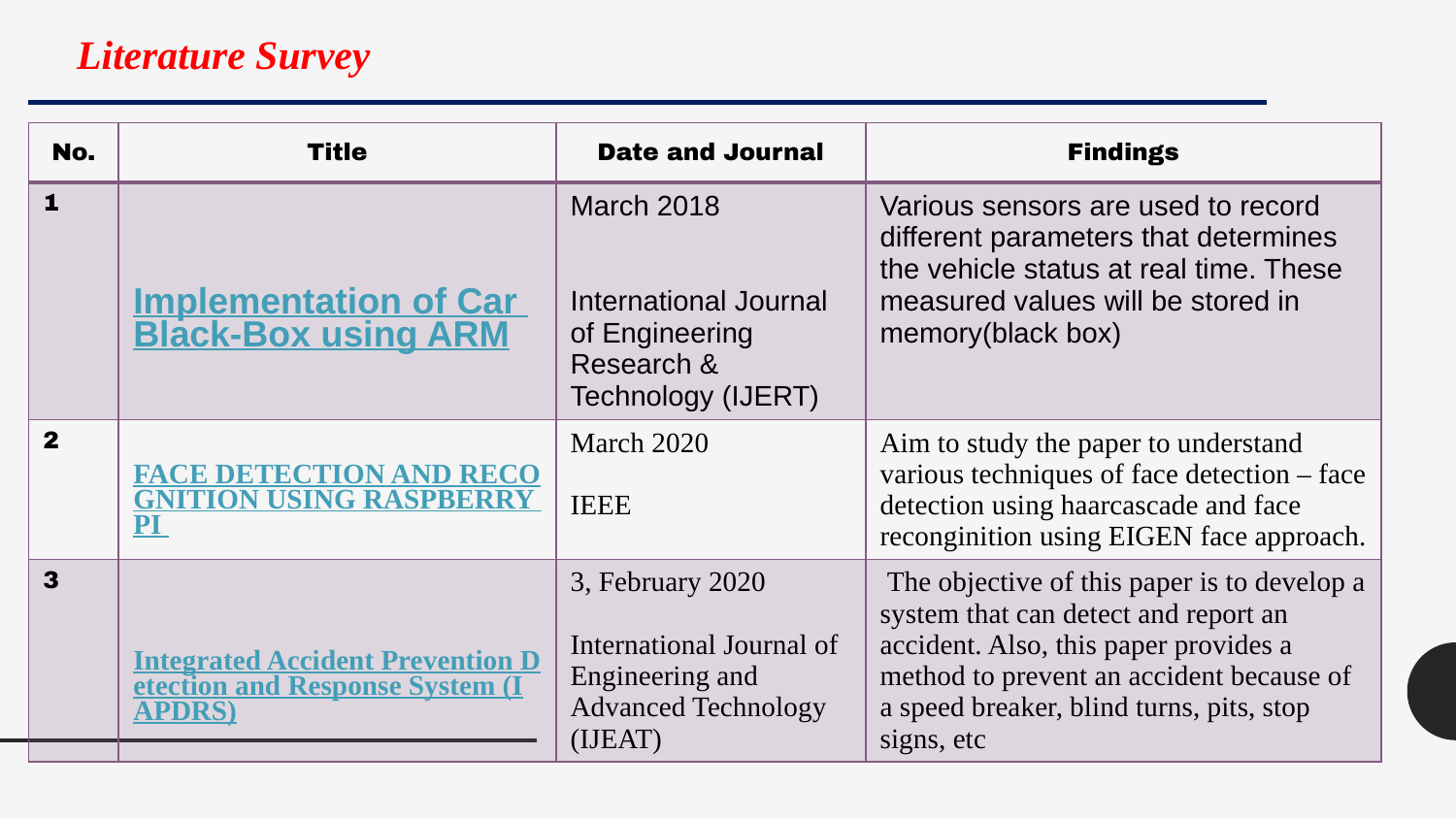

Literature Survey
| No. | Title | Date and Journal | Findings |
| --- | --- | --- | --- |
| 1 | Implementation of Car Black-Box using ARM | March 2018 International Journal of Engineering Research & Technology (IJERT) | Various sensors are used to record different parameters that determines the vehicle status at real time. These measured values will be stored in memory(black box) |
| 2 | FACE DETECTION AND RECOGNITION USING RASPBERRY PI | March 2020 IEEE | Aim to study the paper to understand various techniques of face detection – face detection using haarcascade and face reconginition using EIGEN face approach. |
| 3 | Integrated Accident Prevention Detection and Response System (IAPDRS) | 3, February 2020 International Journal of Engineering and Advanced Technology (IJEAT) | The objective of this paper is to develop a system that can detect and report an accident. Also, this paper provides a method to prevent an accident because of a speed breaker, blind turns, pits, stop signs, etc |